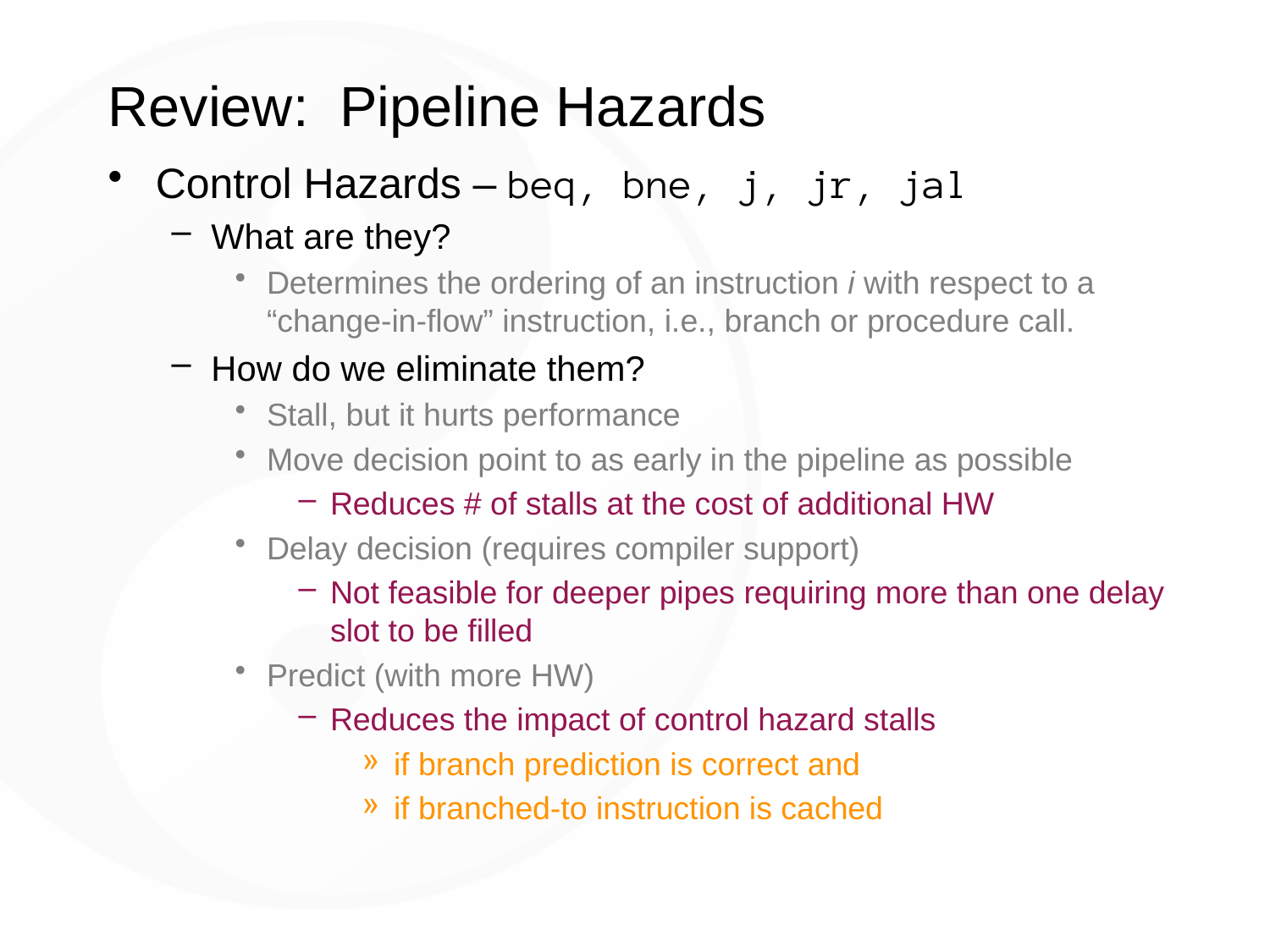

# Review:  Pipeline Hazards
Control Hazards – beq, bne, j, jr, jal
What are they?
Determines the ordering of an instruction i with respect to a “change-in-flow” instruction, i.e., branch or procedure call.
How do we eliminate them?
Stall, but it hurts performance
Move decision point to as early in the pipeline as possible
Reduces # of stalls at the cost of additional HW
Delay decision (requires compiler support)
Not feasible for deeper pipes requiring more than one delay slot to be filled
Predict (with more HW)
Reduces the impact of control hazard stalls
if branch prediction is correct and
if branched-to instruction is cached